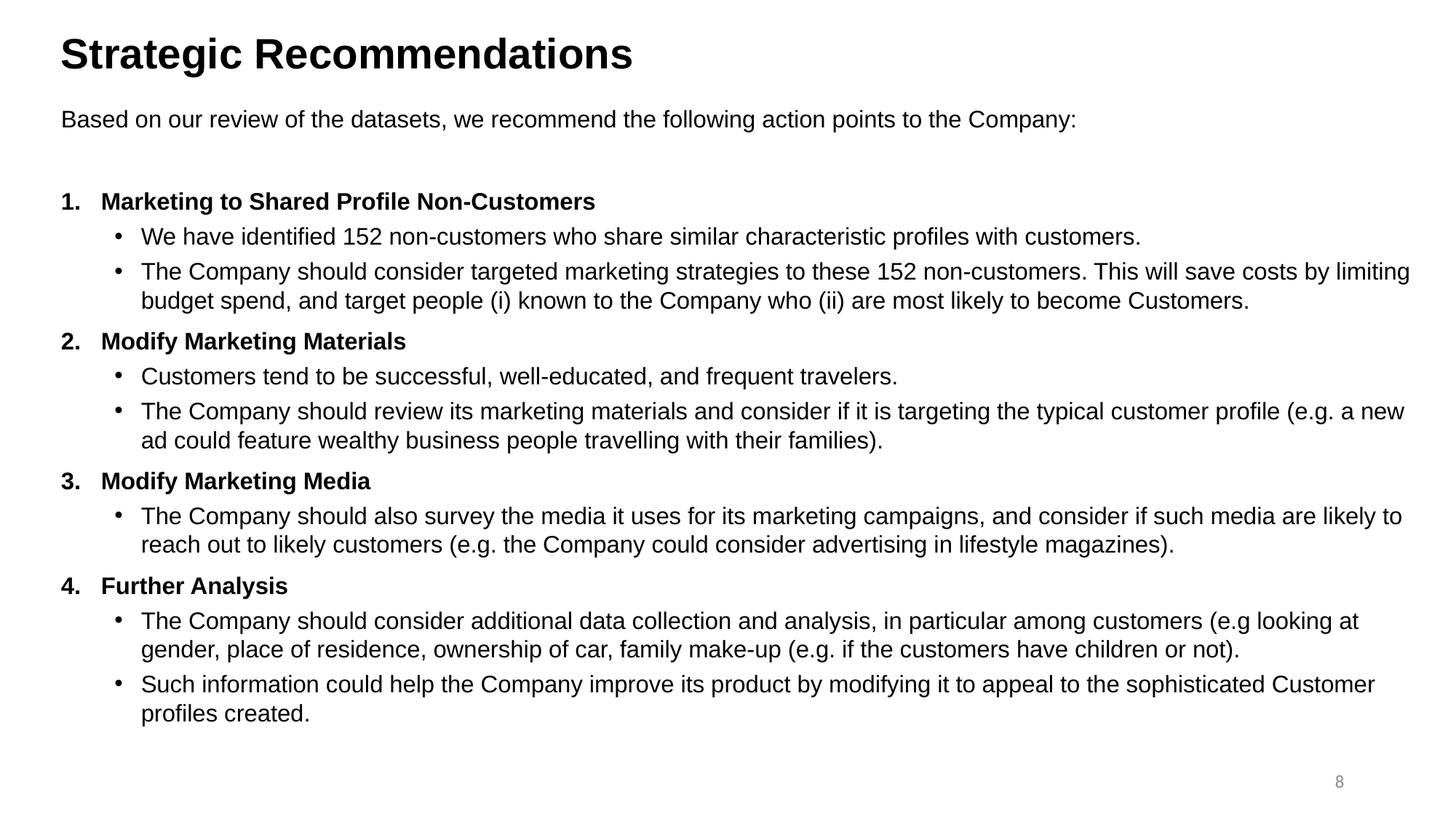

# Strategic Recommendations
Based on our review of the datasets, we recommend the following action points to the Company:

Marketing to Shared Profile Non-Customers
We have identified 152 non-customers who share similar characteristic profiles with customers.
The Company should consider targeted marketing strategies to these 152 non-customers. This will save costs by limiting budget spend, and target people (i) known to the Company who (ii) are most likely to become Customers.
Modify Marketing Materials
Customers tend to be successful, well-educated, and frequent travelers.
The Company should review its marketing materials and consider if it is targeting the typical customer profile (e.g. a new ad could feature wealthy business people travelling with their families).
Modify Marketing Media
The Company should also survey the media it uses for its marketing campaigns, and consider if such media are likely to reach out to likely customers (e.g. the Company could consider advertising in lifestyle magazines).
Further Analysis
The Company should consider additional data collection and analysis, in particular among customers (e.g looking at gender, place of residence, ownership of car, family make-up (e.g. if the customers have children or not).
Such information could help the Company improve its product by modifying it to appeal to the sophisticated Customer profiles created.

8